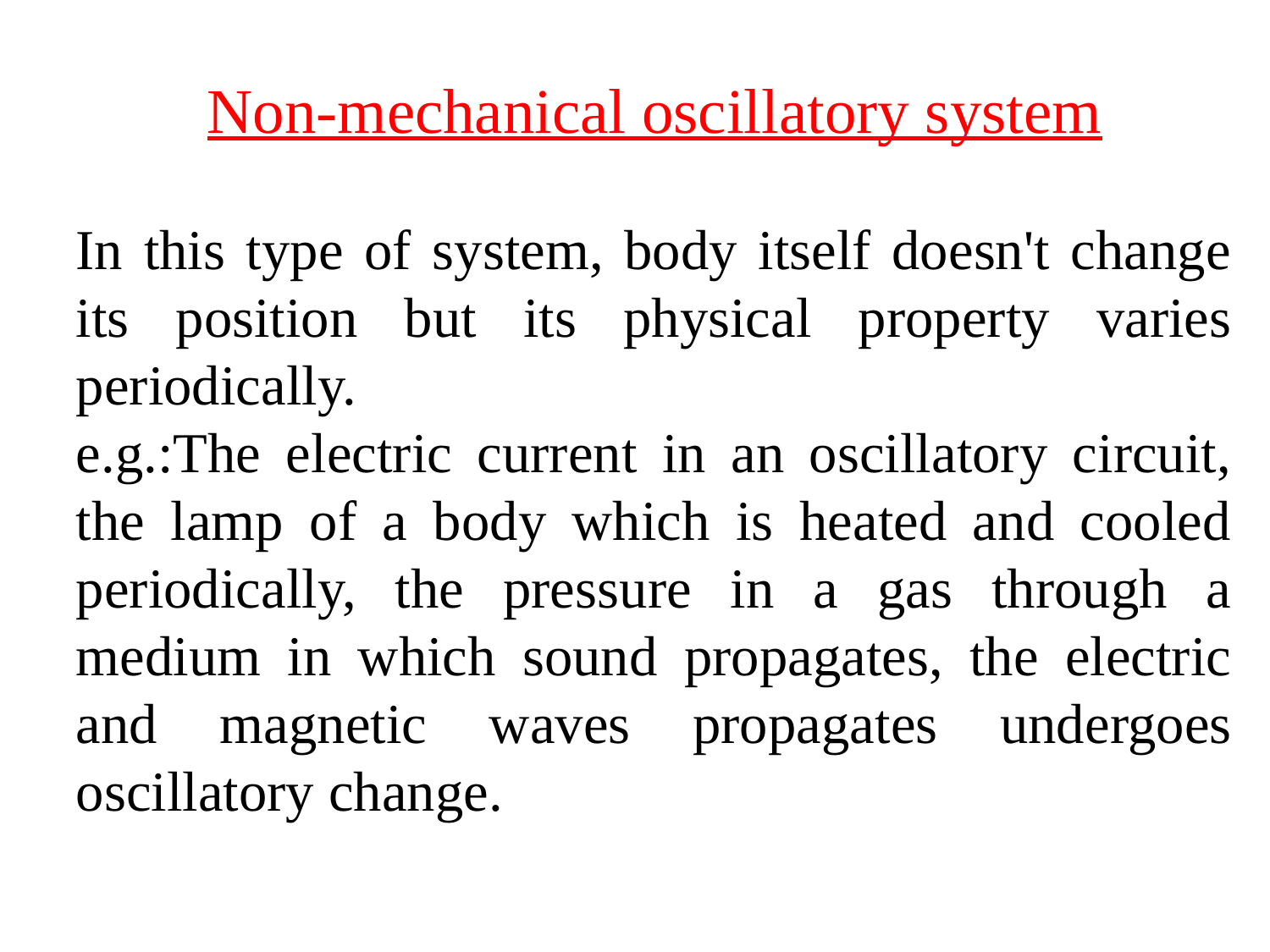

Non-mechanical oscillatory system

In this type of system, body itself doesn't change its position but its physical property varies periodically.
e.g.:The electric current in an oscillatory circuit, the lamp of a body which is heated and cooled periodically, the pressure in a gas through a medium in which sound propagates, the electric and magnetic waves propagates undergoes oscillatory change.